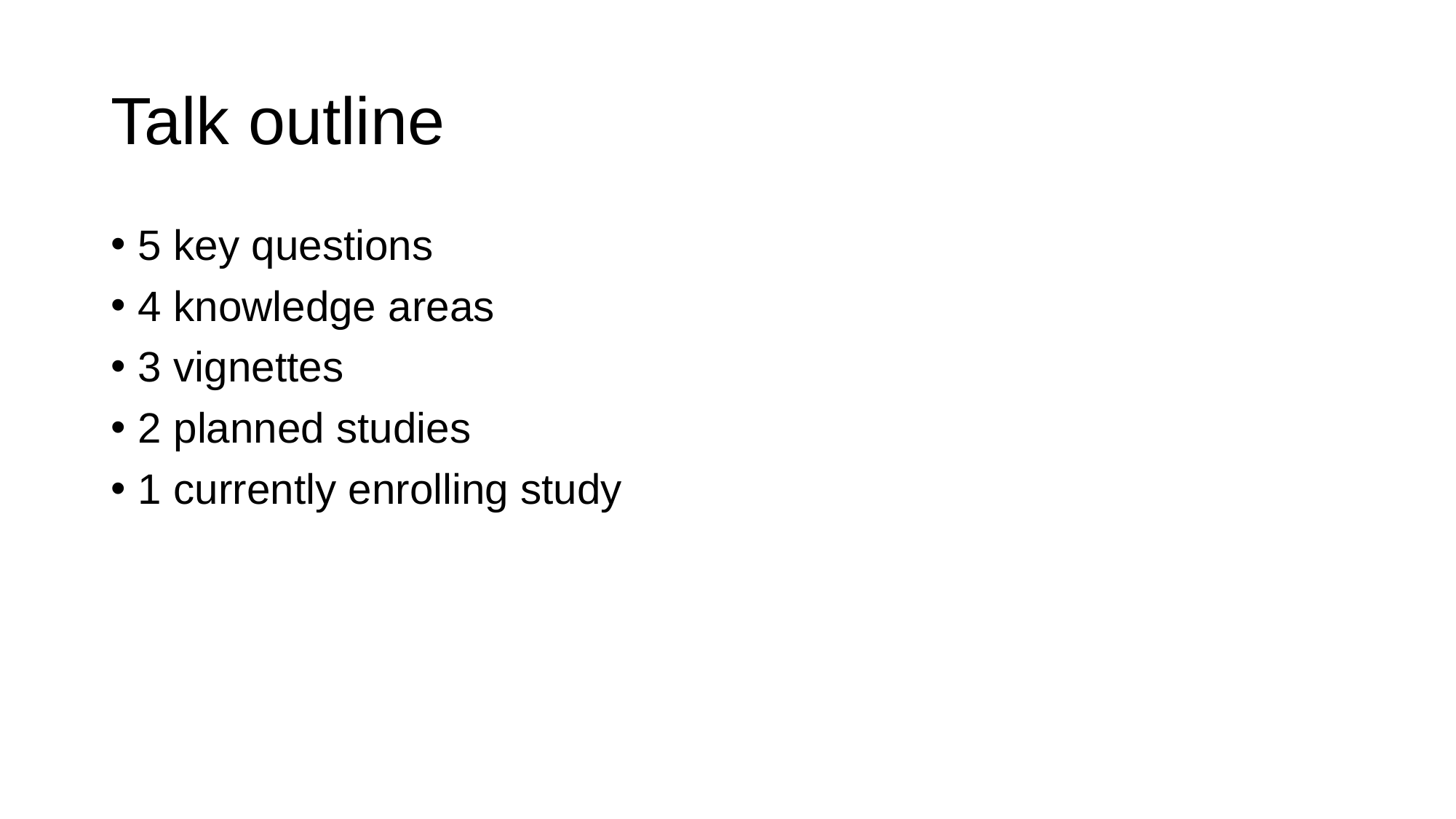

# Talk outline
5 key questions
4 knowledge areas
3 vignettes
2 planned studies
1 currently enrolling study